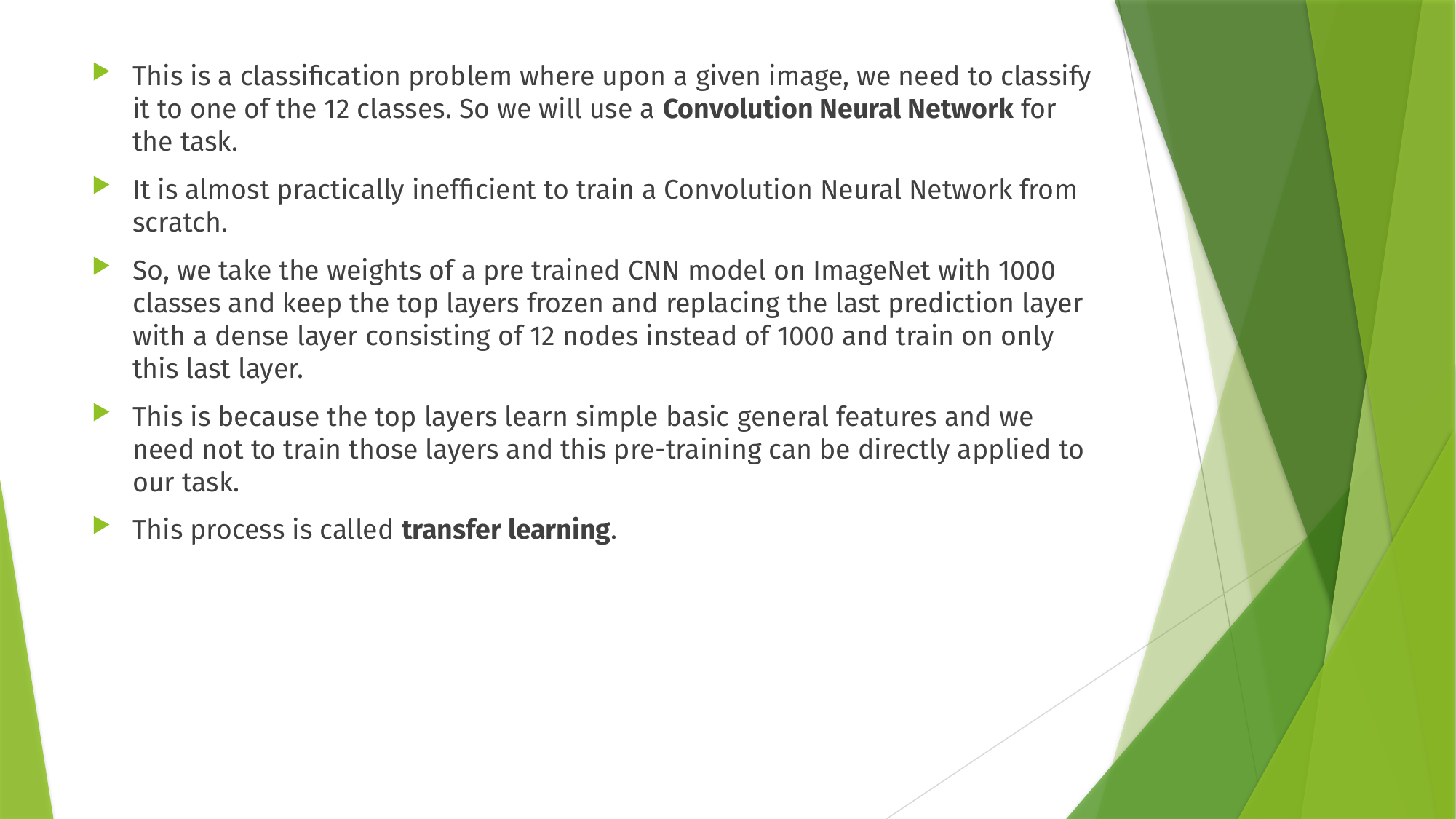

This is a classification problem where upon a given image, we need to classify it to one of the 12 classes. So we will use a Convolution Neural Network for the task.
It is almost practically inefficient to train a Convolution Neural Network from scratch.
So, we take the weights of a pre trained CNN model on ImageNet with 1000 classes and keep the top layers frozen and replacing the last prediction layer with a dense layer consisting of 12 nodes instead of 1000 and train on only this last layer.
This is because the top layers learn simple basic general features and we need not to train those layers and this pre-training can be directly applied to our task.
This process is called transfer learning.